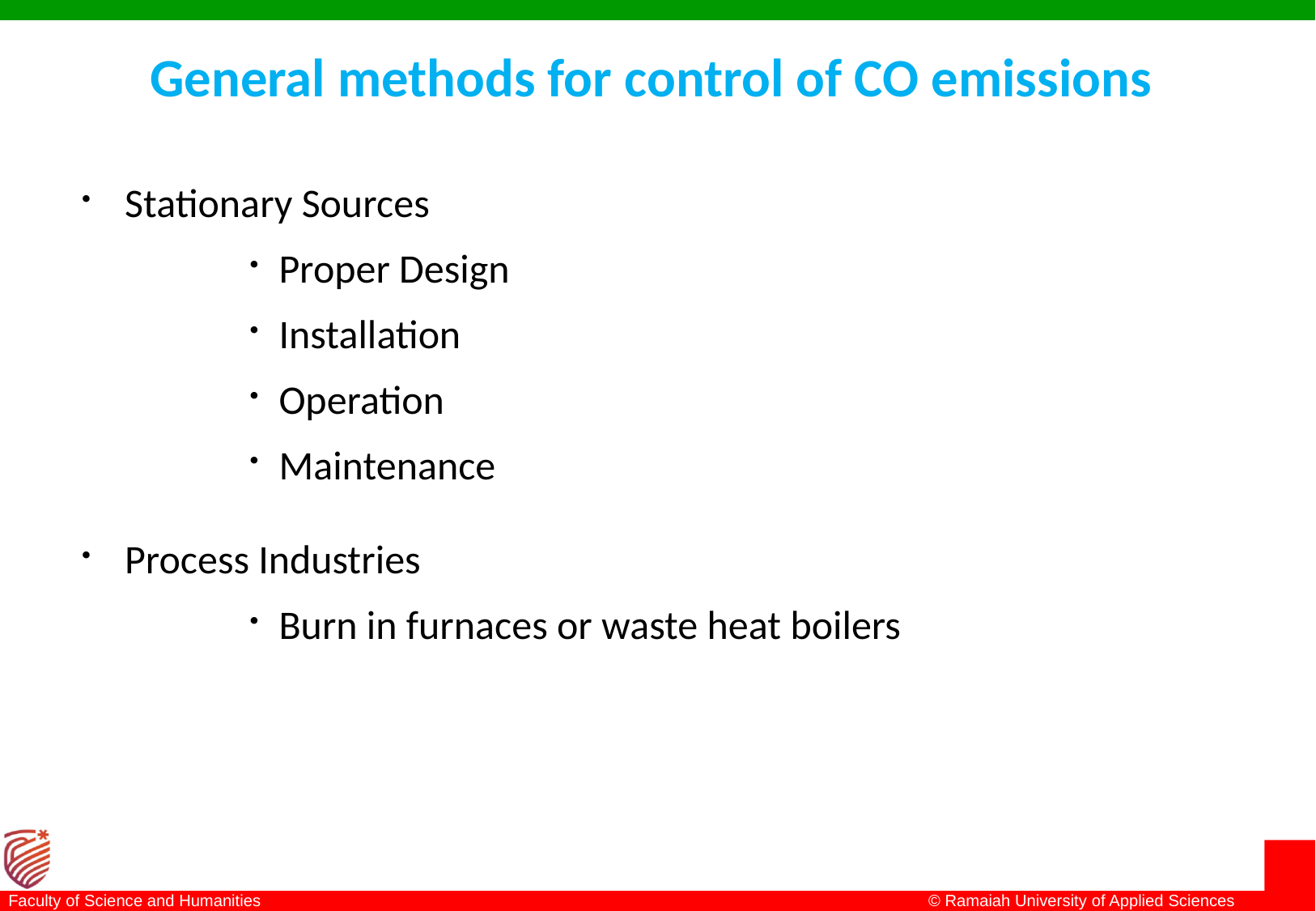

# General methods for control of CO emissions
Stationary Sources
Proper Design
Installation
Operation
Maintenance
Process Industries
Burn in furnaces or waste heat boilers